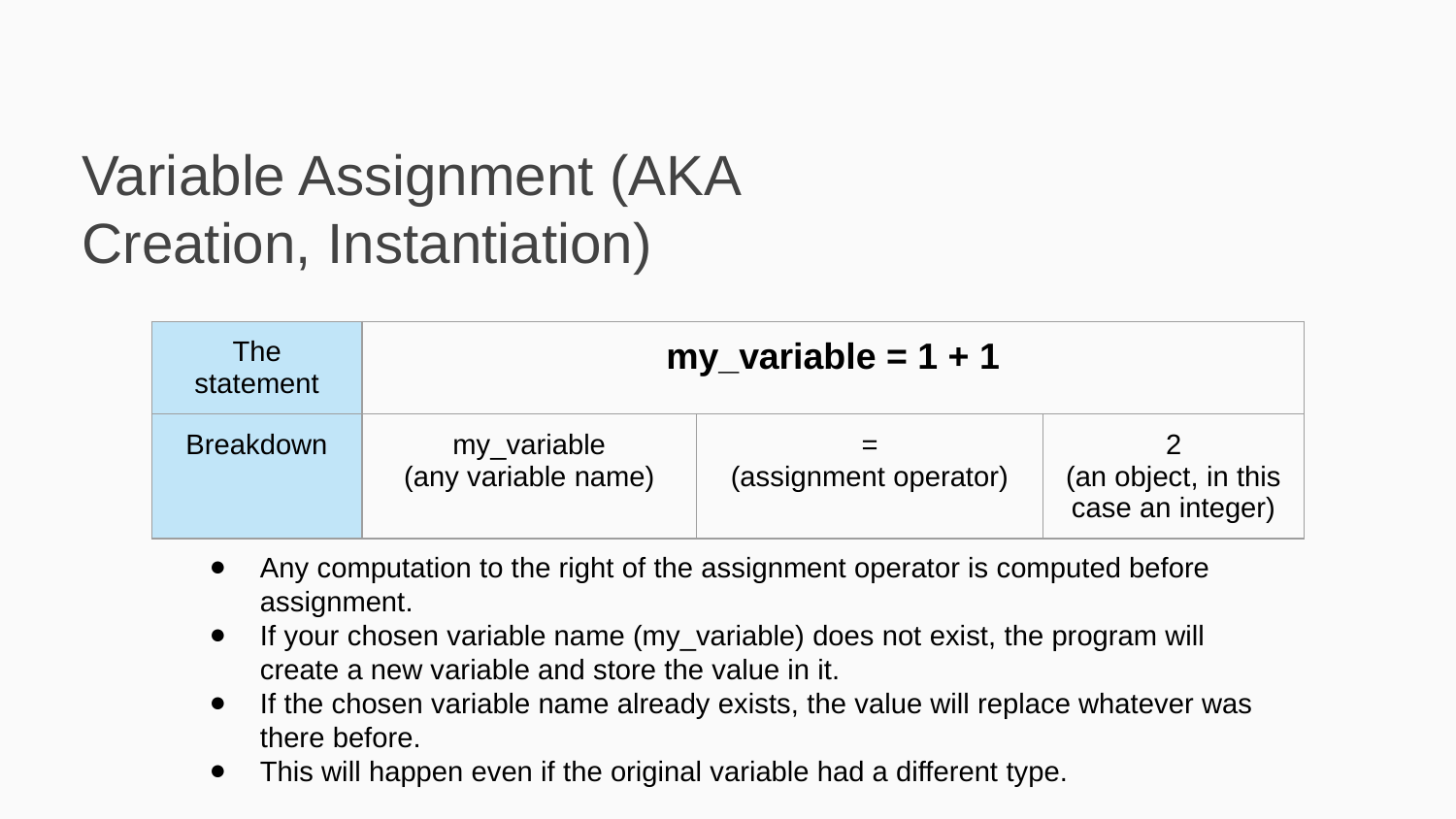

Variable Assignment (AKA Creation, Instantiation)
| The statement | my\_variable = 1 + 1 |  |  |
| --- | --- | --- | --- |
| Breakdown | my\_variable (any variable name) | = (assignment operator) | 2 (an object, in this case an integer) |
Any computation to the right of the assignment operator is computed before assignment.
If your chosen variable name (my_variable) does not exist, the program will create a new variable and store the value in it.
If the chosen variable name already exists, the value will replace whatever was there before.
This will happen even if the original variable had a different type.